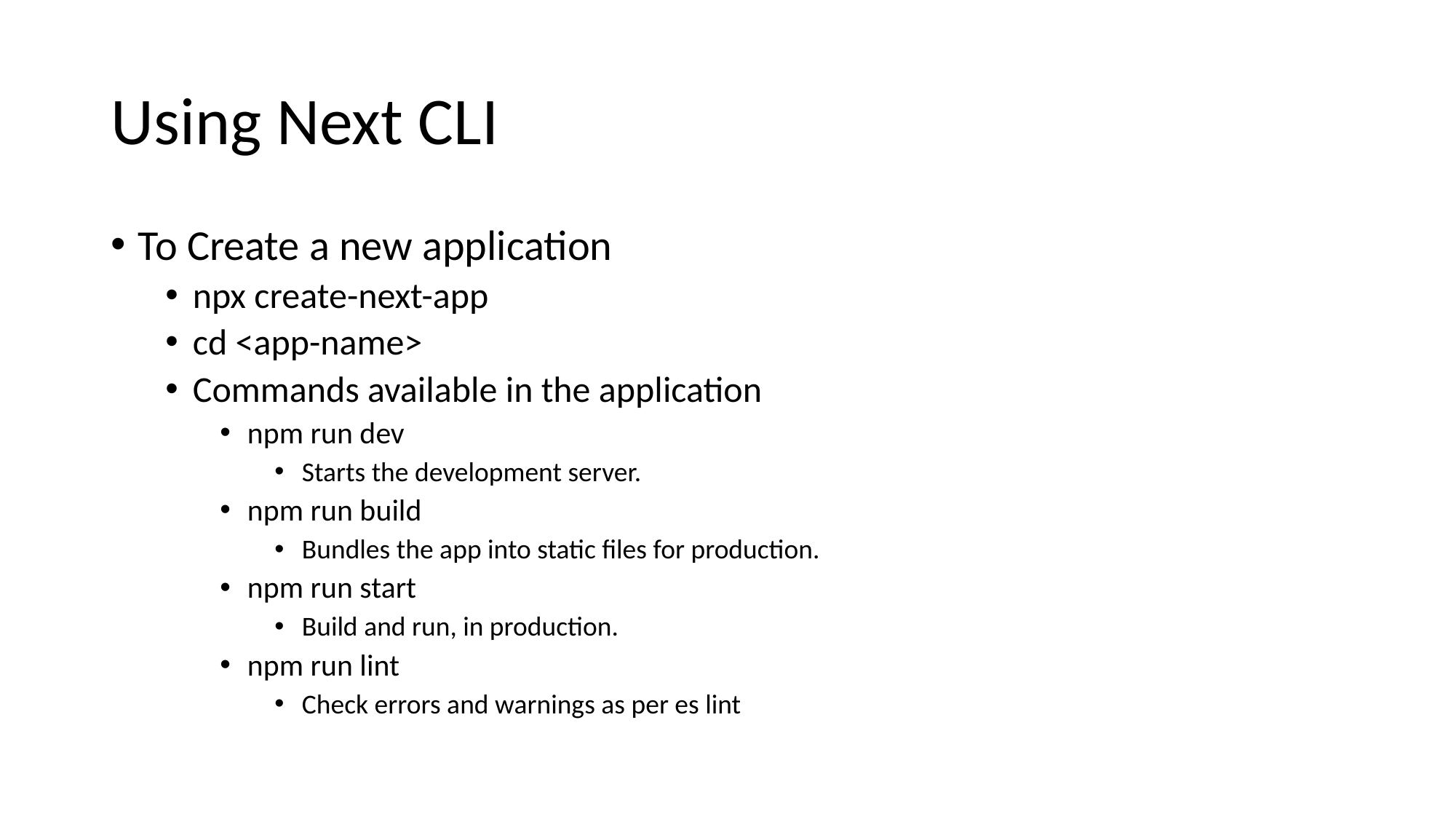

# Using Next CLI
To Create a new application
npx create-next-app
cd <app-name>
Commands available in the application
npm run dev
Starts the development server.
npm run build
Bundles the app into static files for production.
npm run start
Build and run, in production.
npm run lint
Check errors and warnings as per es lint